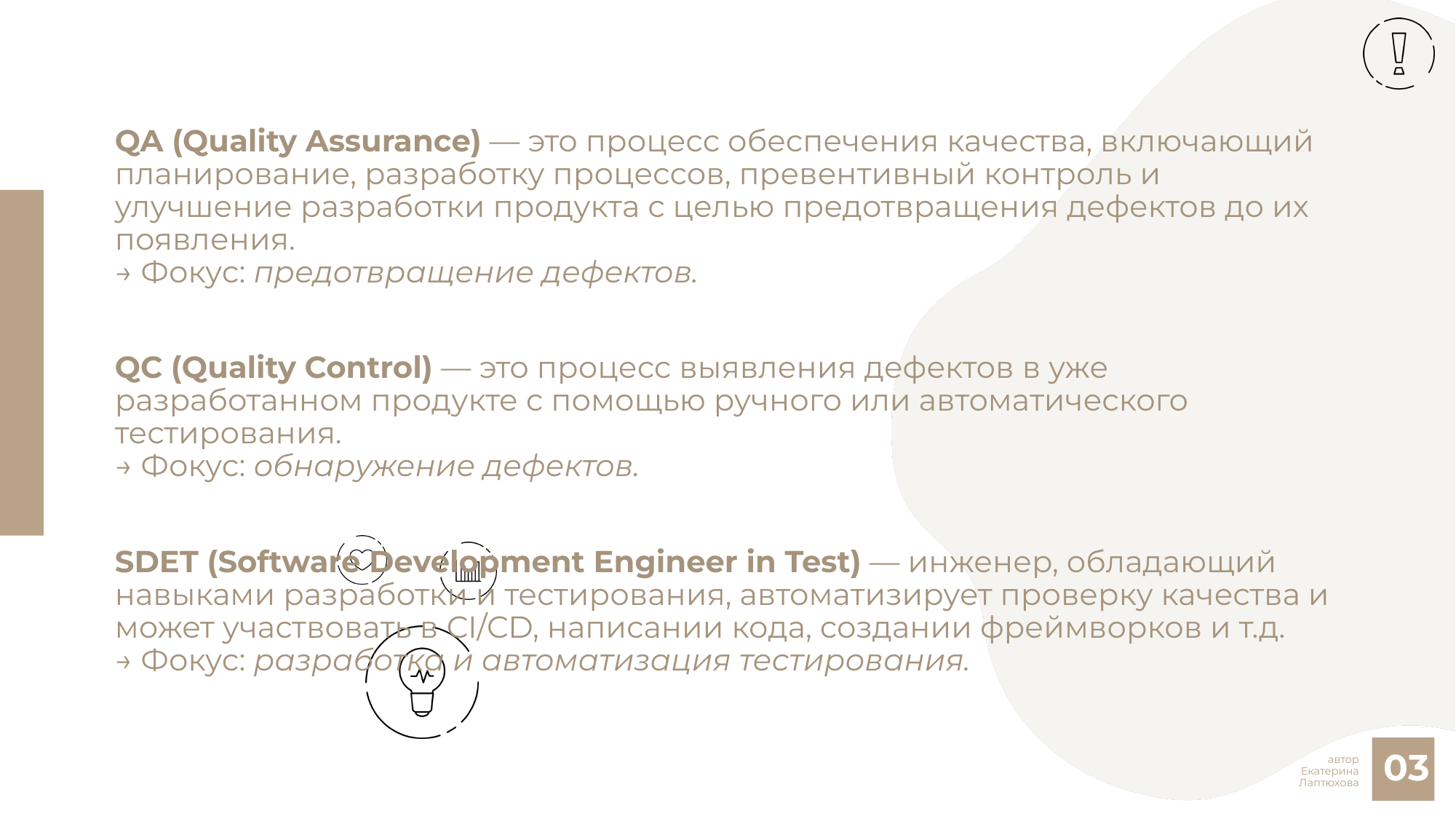

QA (Quality Assurance) — это процесс обеспечения качества, включающий планирование, разработку процессов, превентивный контроль и улучшение разработки продукта с целью предотвращения дефектов до их появления.
→ Фокус: предотвращение дефектов.

QC (Quality Control) — это процесс выявления дефектов в уже разработанном продукте с помощью ручного или автоматического тестирования.
→ Фокус: обнаружение дефектов.

SDET (Software Development Engineer in Test) — инженер, обладающий навыками разработки и тестирования, автоматизирует проверку качества и может участвовать в CI/CD, написании кода, создании фреймворков и т.д.
→ Фокус: разработка и автоматизация тестирования.

03
автор
Екатерина
Лаптюхова